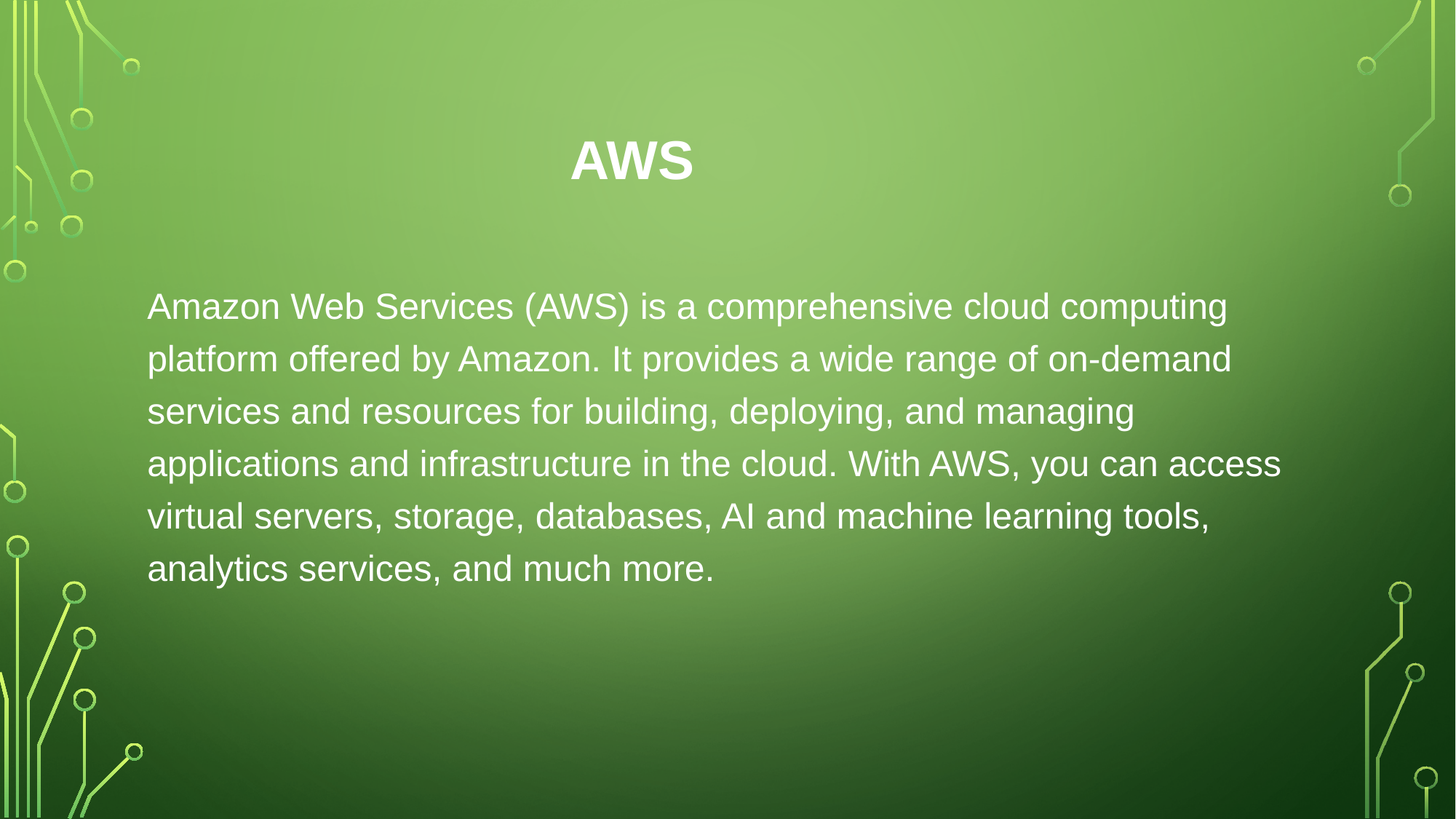

# AWS
Amazon Web Services (AWS) is a comprehensive cloud computing platform offered by Amazon. It provides a wide range of on-demand services and resources for building, deploying, and managing applications and infrastructure in the cloud. With AWS, you can access virtual servers, storage, databases, AI and machine learning tools, analytics services, and much more.